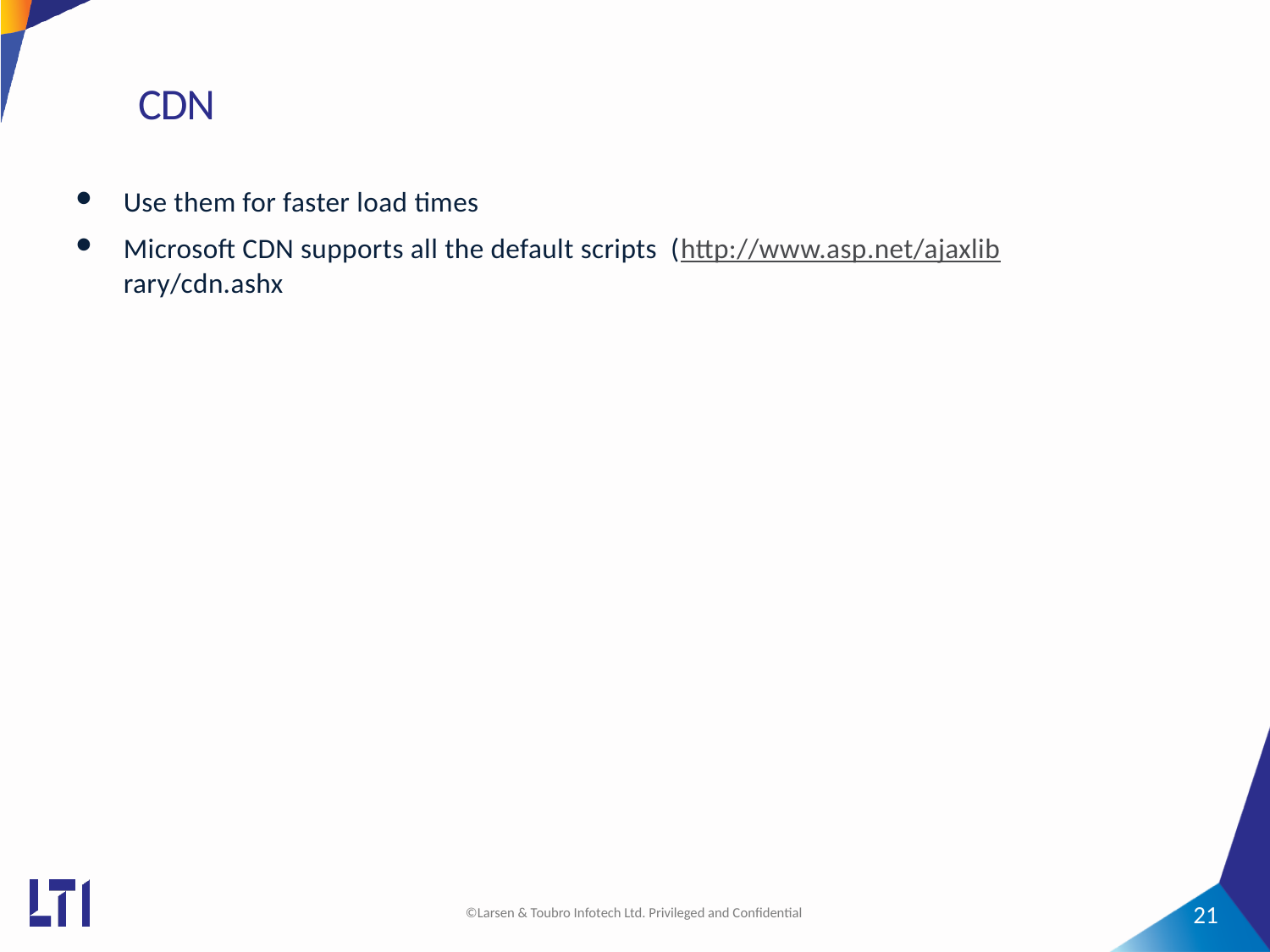

# CDN
Use them for faster load times
Microsoft CDN supports all the default scripts  (http://www.asp.net/ajaxlibrary/cdn.ashx